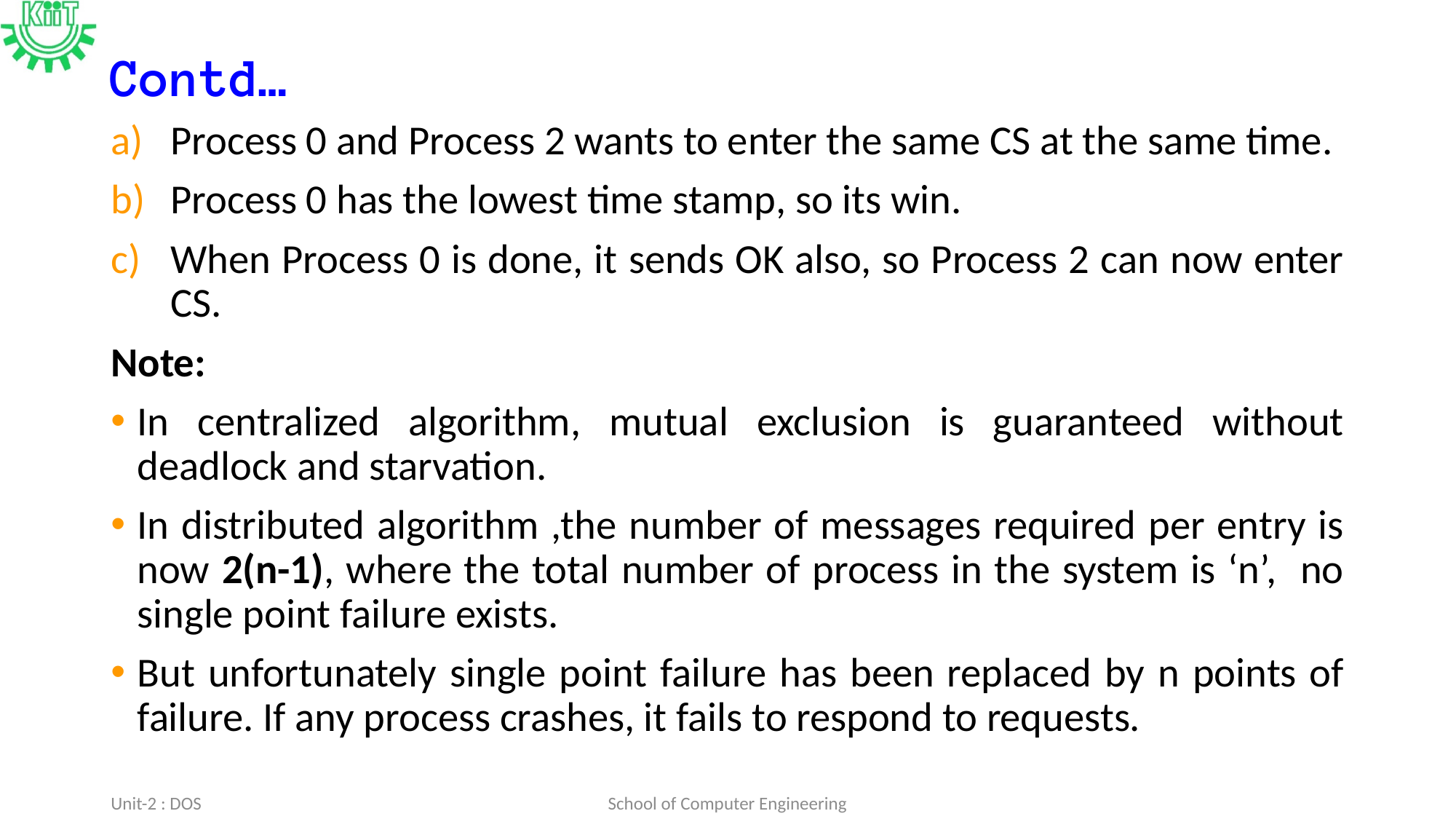

# Contd…
Process 0 and Process 2 wants to enter the same CS at the same time.
Process 0 has the lowest time stamp, so its win.
When Process 0 is done, it sends OK also, so Process 2 can now enter CS.
Note:
In centralized algorithm, mutual exclusion is guaranteed without deadlock and starvation.
In distributed algorithm ,the number of messages required per entry is now 2(n-1), where the total number of process in the system is ‘n’,  no single point failure exists.
But unfortunately single point failure has been replaced by n points of failure. If any process crashes, it fails to respond to requests.
Unit-2 : DOS
11
School of Computer Engineering